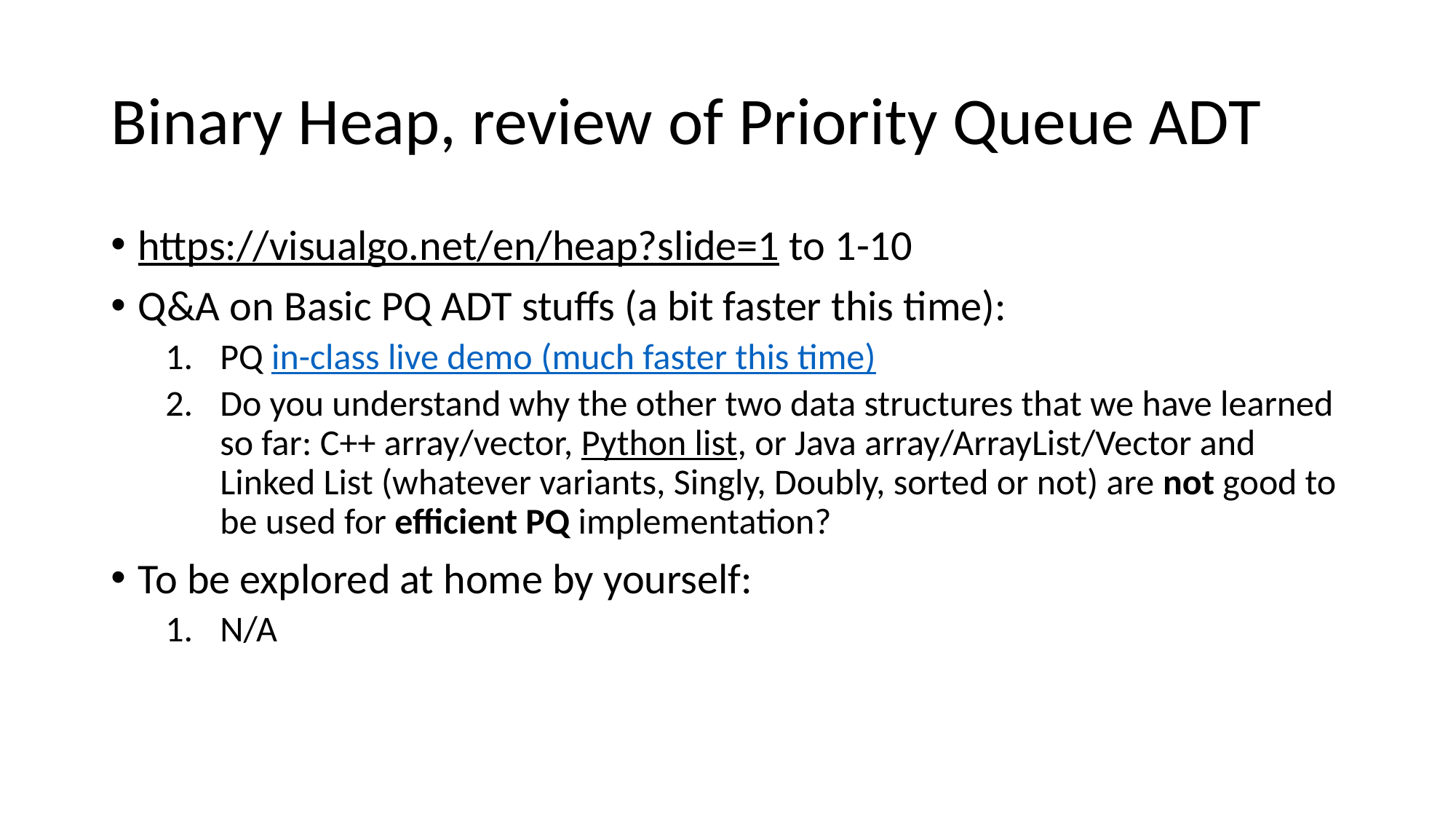

# Binary Heap, review of Priority Queue ADT
https://visualgo.net/en/heap?slide=1 to 1-10
Q&A on Basic PQ ADT stuffs (a bit faster this time):
PQ in-class live demo (much faster this time)
Do you understand why the other two data structures that we have learned so far: C++ array/vector, Python list, or Java array/ArrayList/Vector and Linked List (whatever variants, Singly, Doubly, sorted or not) are not good to be used for efficient PQ implementation?
To be explored at home by yourself:
N/A